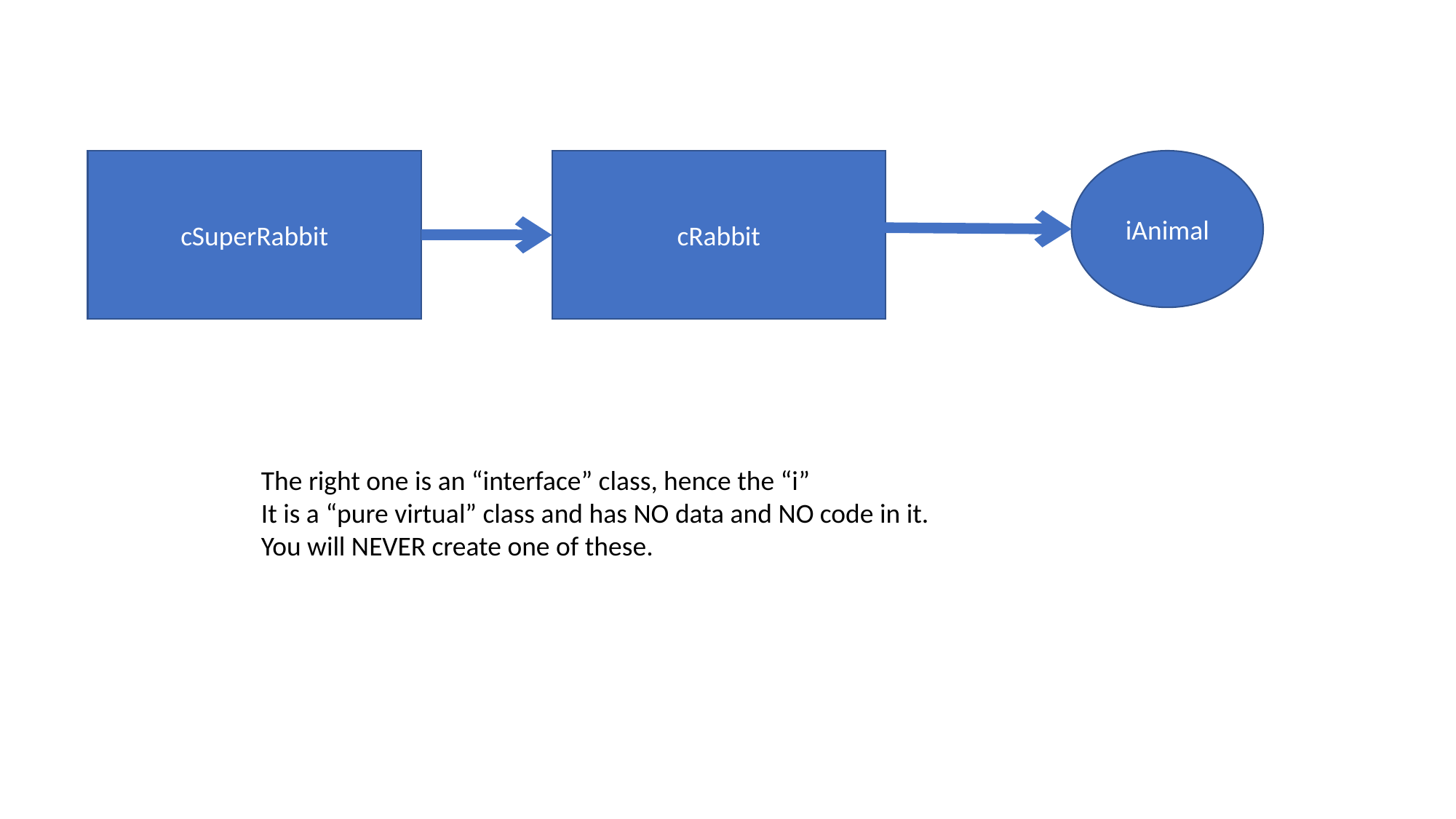

cSuperRabbit
cRabbit
iAnimal
The right one is an “interface” class, hence the “i”
It is a “pure virtual” class and has NO data and NO code in it.
You will NEVER create one of these.